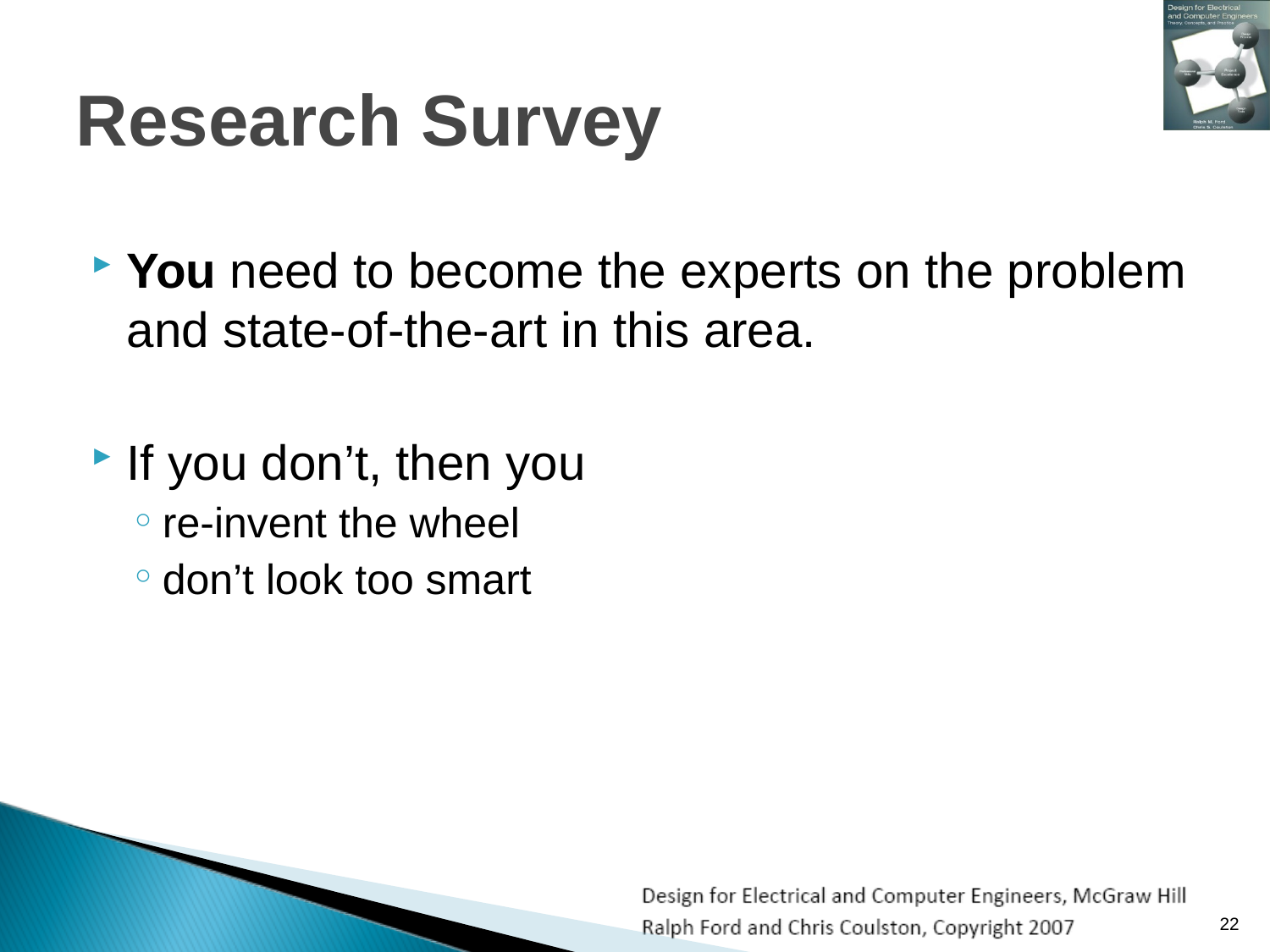

# Research Survey
You need to become the experts on the problem and state-of-the-art in this area.

If you don’t, then you
re-invent the wheel
don’t look too smart
22